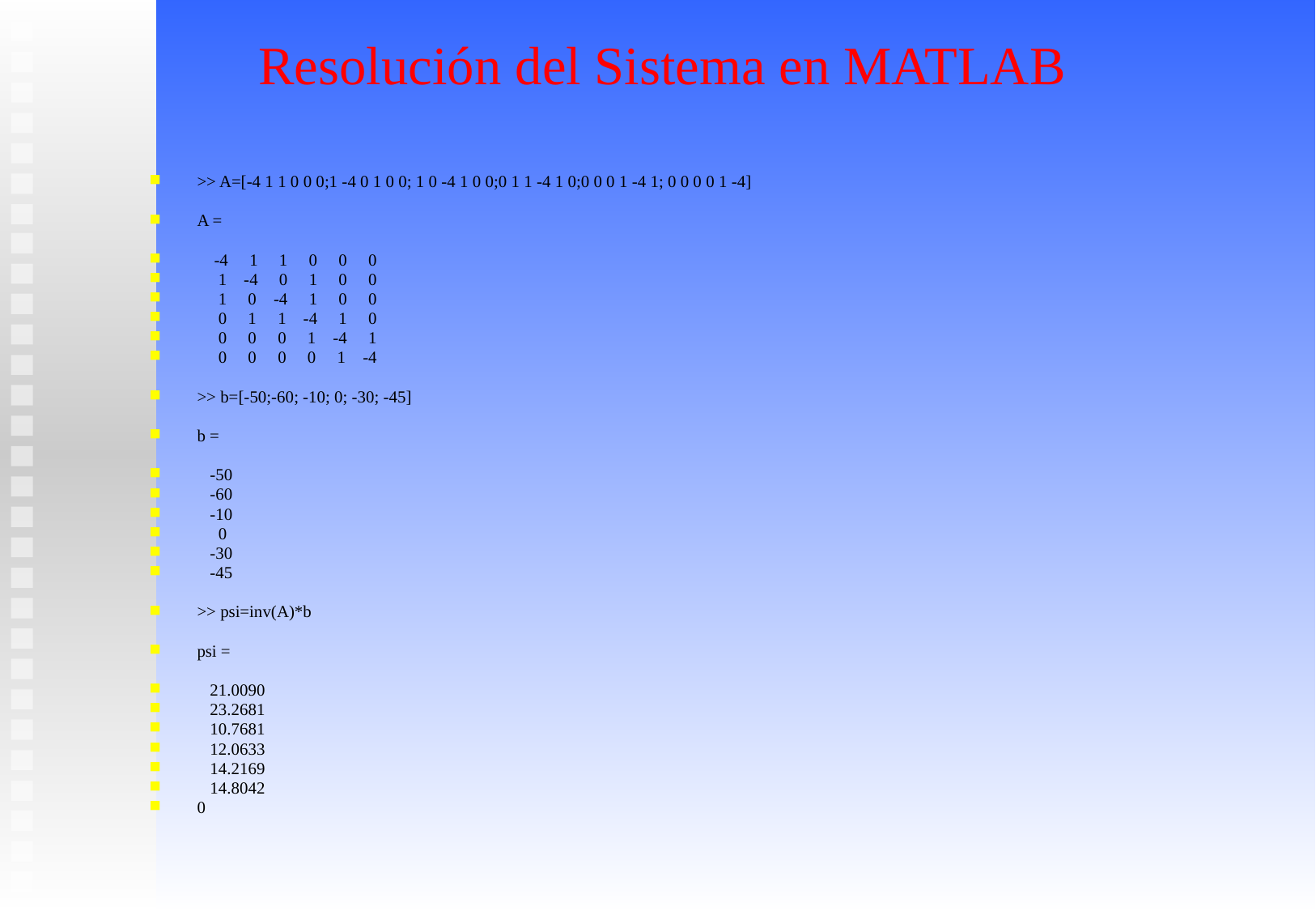

Resolución del Sistema en MATLAB

#
>> A=[-4 1 1 0 0 0;1 -4 0 1 0 0; 1 0 -4 1 0 0;0 1 1 -4 1 0;0 0 0 1 -4 1; 0 0 0 0 1 -4]

A =

    -4     1     1     0     0     0
     1    -4     0     1     0     0
     1     0    -4     1     0     0
     0     1     1    -4     1     0
     0     0     0     1    -4     1
     0     0     0     0     1    -4

>> b=[-50;-60; -10; 0; -30; -45]

b =

   -50
   -60
   -10
     0
   -30
   -45

>> psi=inv(A)*b

psi =

   21.0090
   23.2681
   10.7681
   12.0633
   14.2169
   14.8042
0